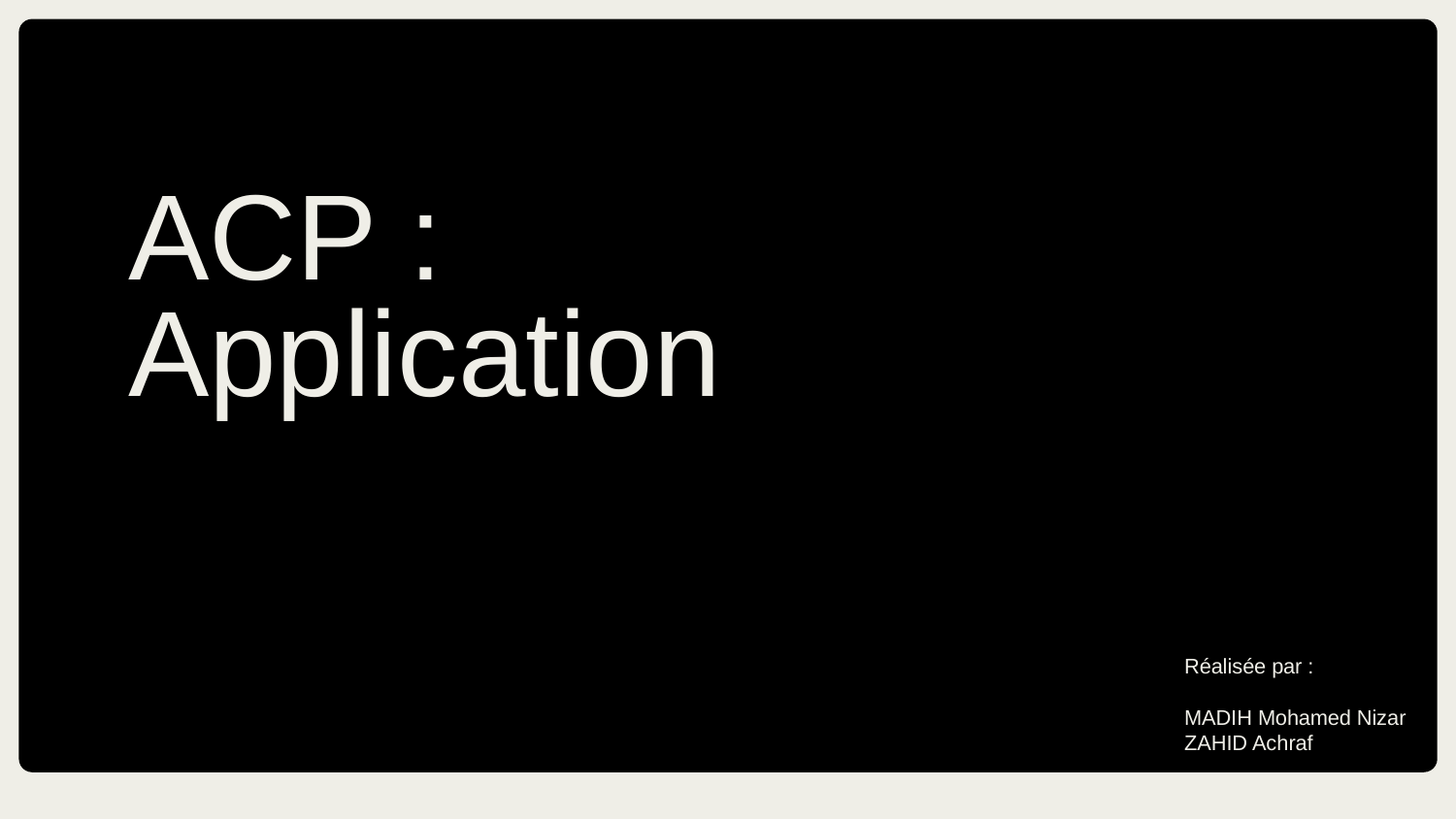

# ACP : Application
Réalisée par :

MADIH Mohamed Nizar
ZAHID Achraf